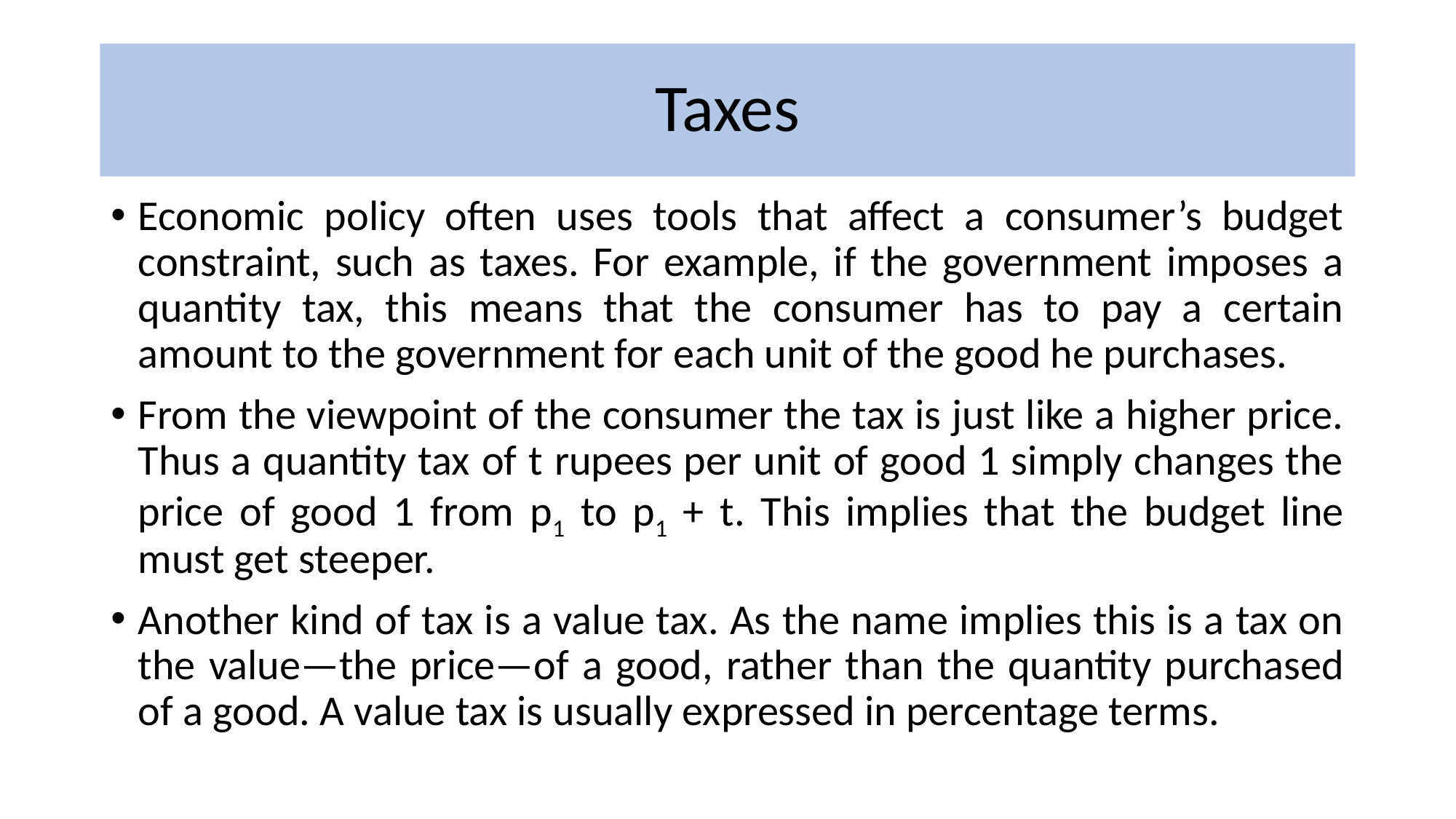

# Taxes
Economic policy often uses tools that affect a consumer’s budget constraint, such as taxes. For example, if the government imposes a quantity tax, this means that the consumer has to pay a certain amount to the government for each unit of the good he purchases.
From the viewpoint of the consumer the tax is just like a higher price. Thus a quantity tax of t rupees per unit of good 1 simply changes the price of good 1 from p1 to p1 + t. This implies that the budget line must get steeper.
Another kind of tax is a value tax. As the name implies this is a tax on the value—the price—of a good, rather than the quantity purchased of a good. A value tax is usually expressed in percentage terms.